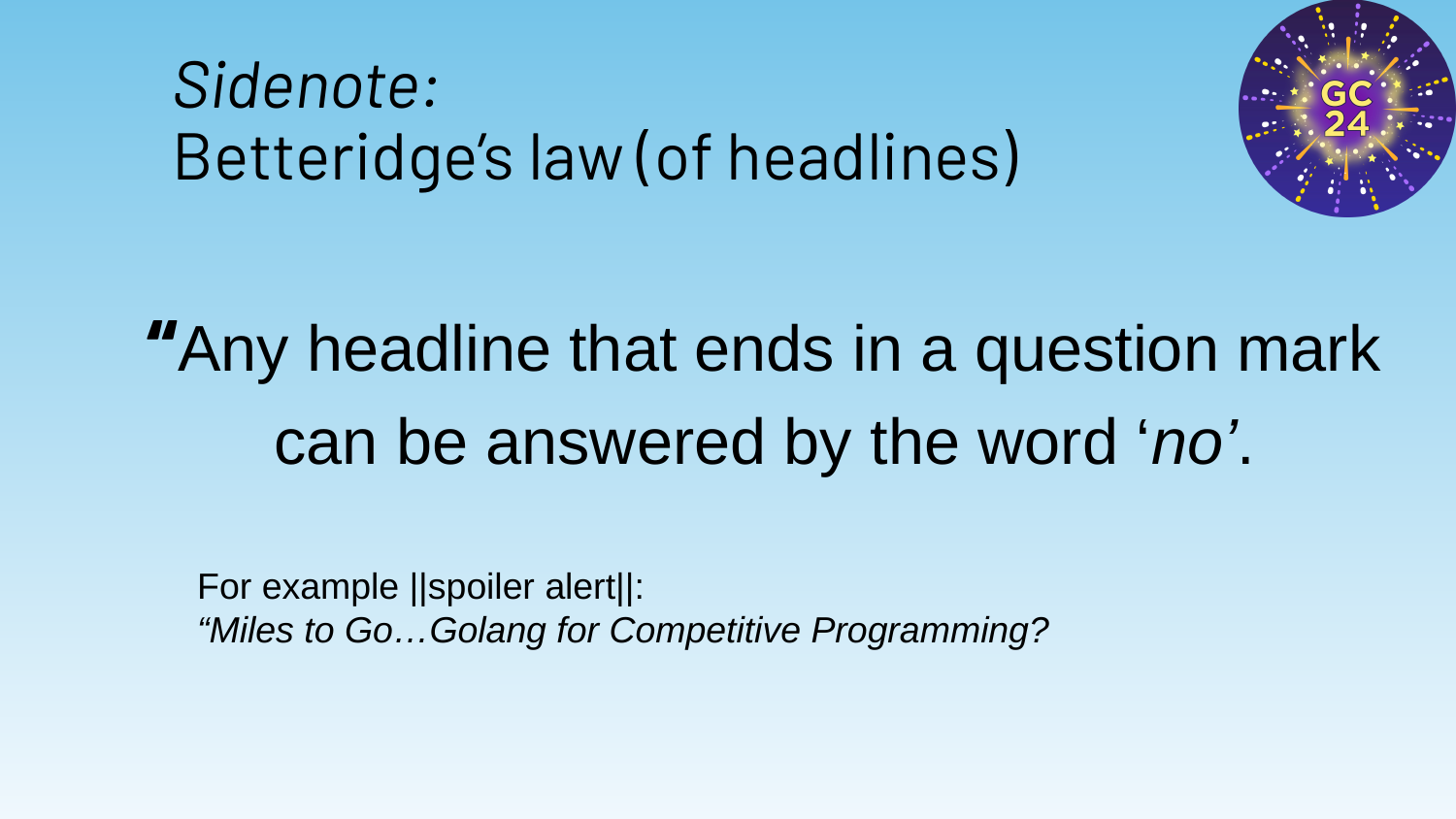

# Sidenote: Betteridge’s law (of headlines)
“Any headline that ends in a question mark can be answered by the word ‘no’.
For example ||spoiler alert||:
“Miles to Go…Golang for Competitive Programming?